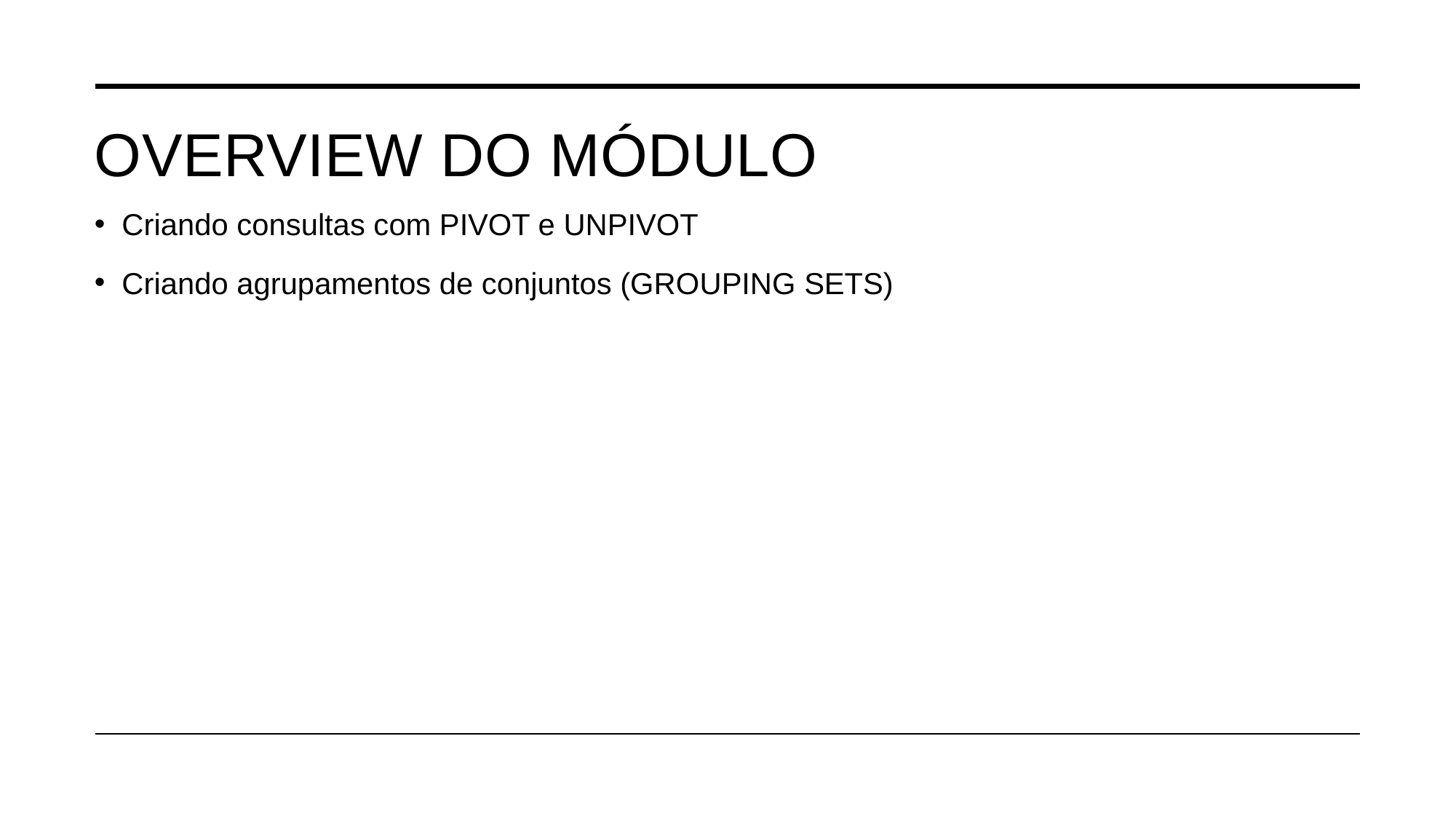

# Overview do módulo
Criando consultas com PIVOT e UNPIVOT
Criando agrupamentos de conjuntos (GROUPING SETS)